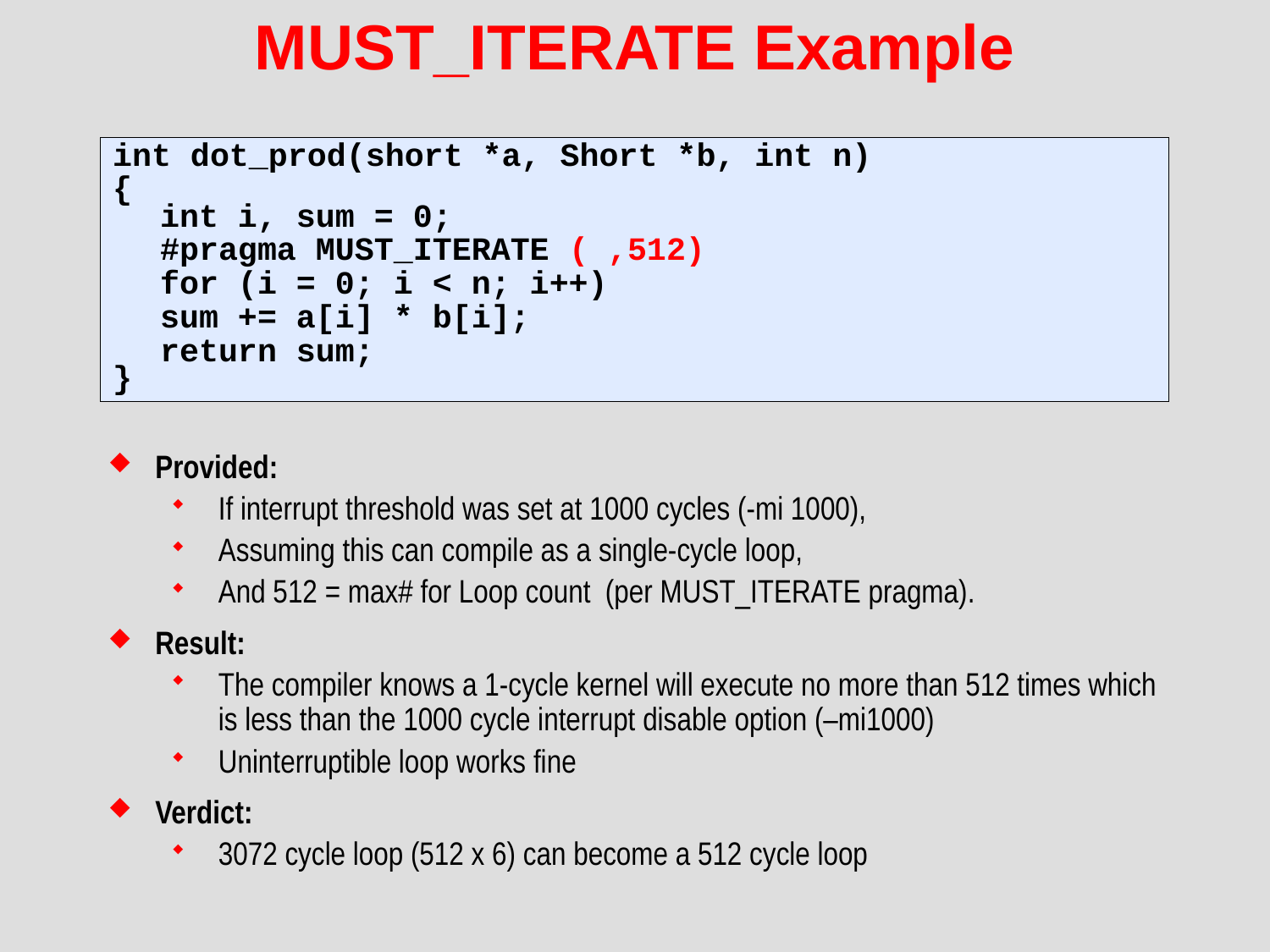

# MUST_ITERATE Example
int dot_prod(short *a, Short *b, int n)
{
	int i, sum = 0;
	#pragma MUST_ITERATE ( ,512)
	for (i = 0; i < n; i++)
		sum += a[i] * b[i];
	return sum;
}

Provided:
If interrupt threshold was set at 1000 cycles (-mi 1000),
Assuming this can compile as a single-cycle loop,
And 512 = max# for Loop count  (per MUST_ITERATE pragma).
Result:
The compiler knows a 1-cycle kernel will execute no more than 512 times which is less than the 1000 cycle interrupt disable option (–mi1000)
Uninterruptible loop works fine
Verdict:
3072 cycle loop (512 x 6) can become a 512 cycle loop